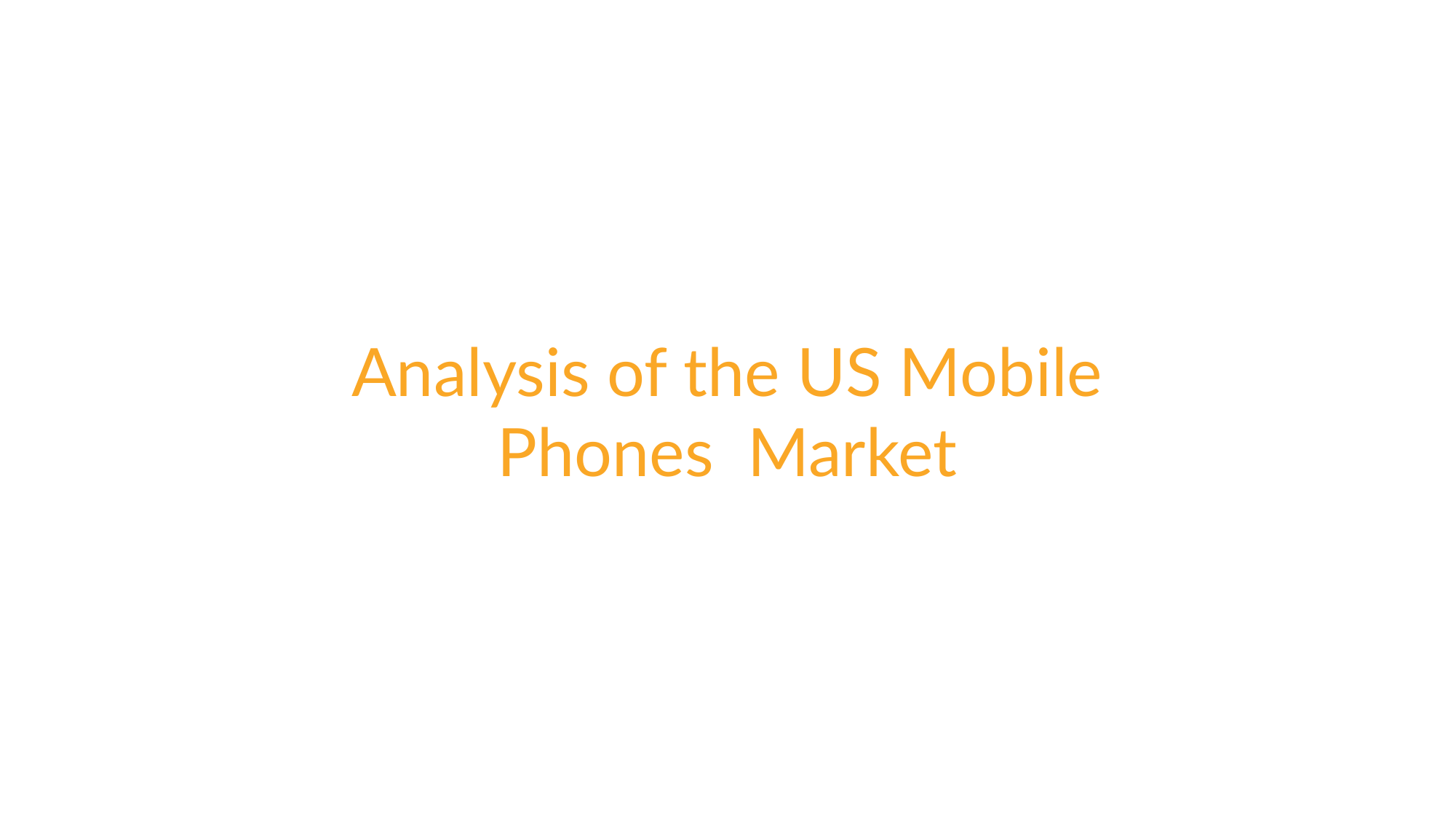

Analysis of the US Mobile Phones  Market